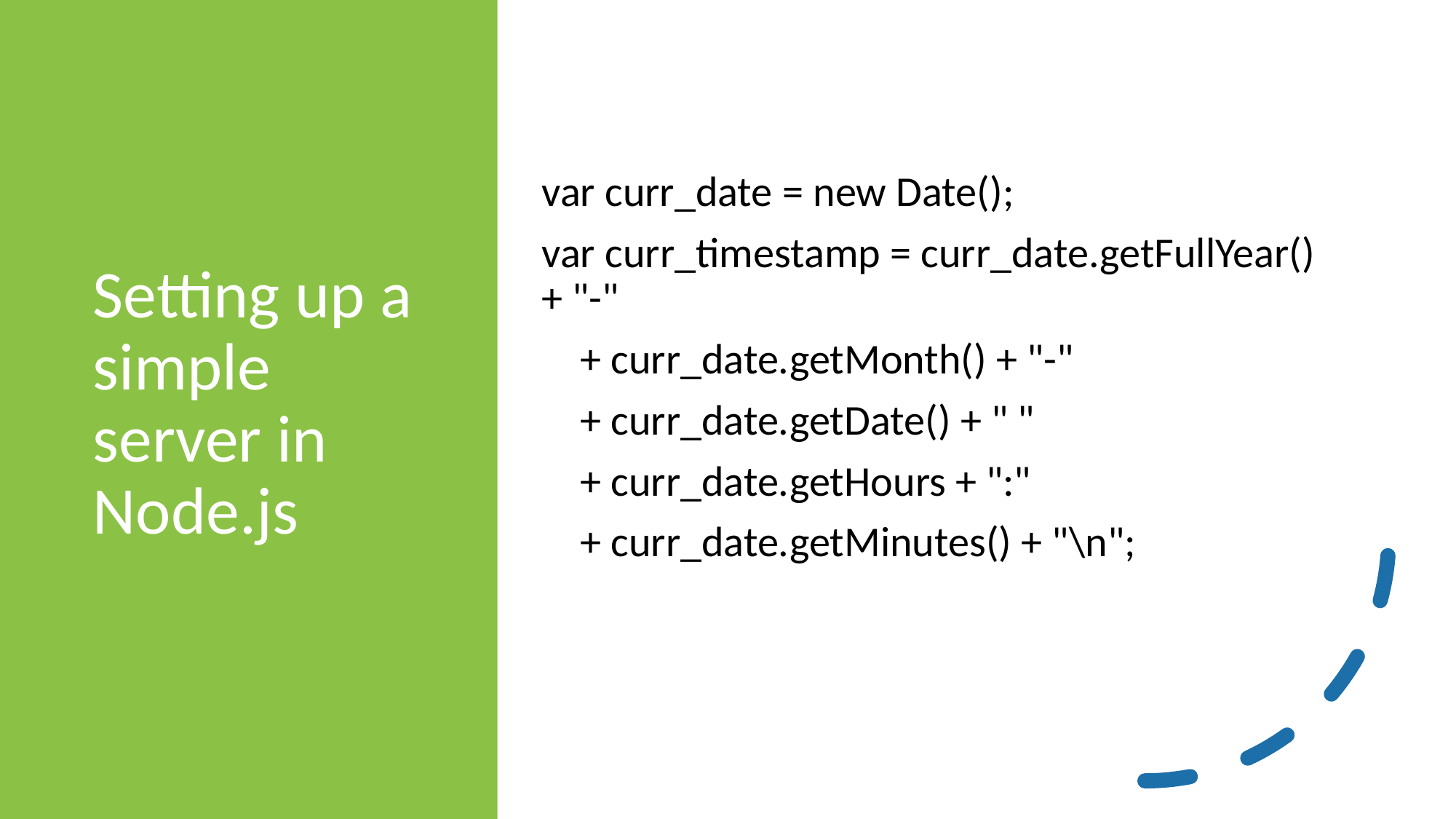

# Setting up a simple server in Node.js
var curr_date = new Date();
var curr_timestamp = curr_date.getFullYear() + "-"
    + curr_date.getMonth() + "-"
    + curr_date.getDate() + " "
    + curr_date.getHours + ":"
    + curr_date.getMinutes() + "\n";